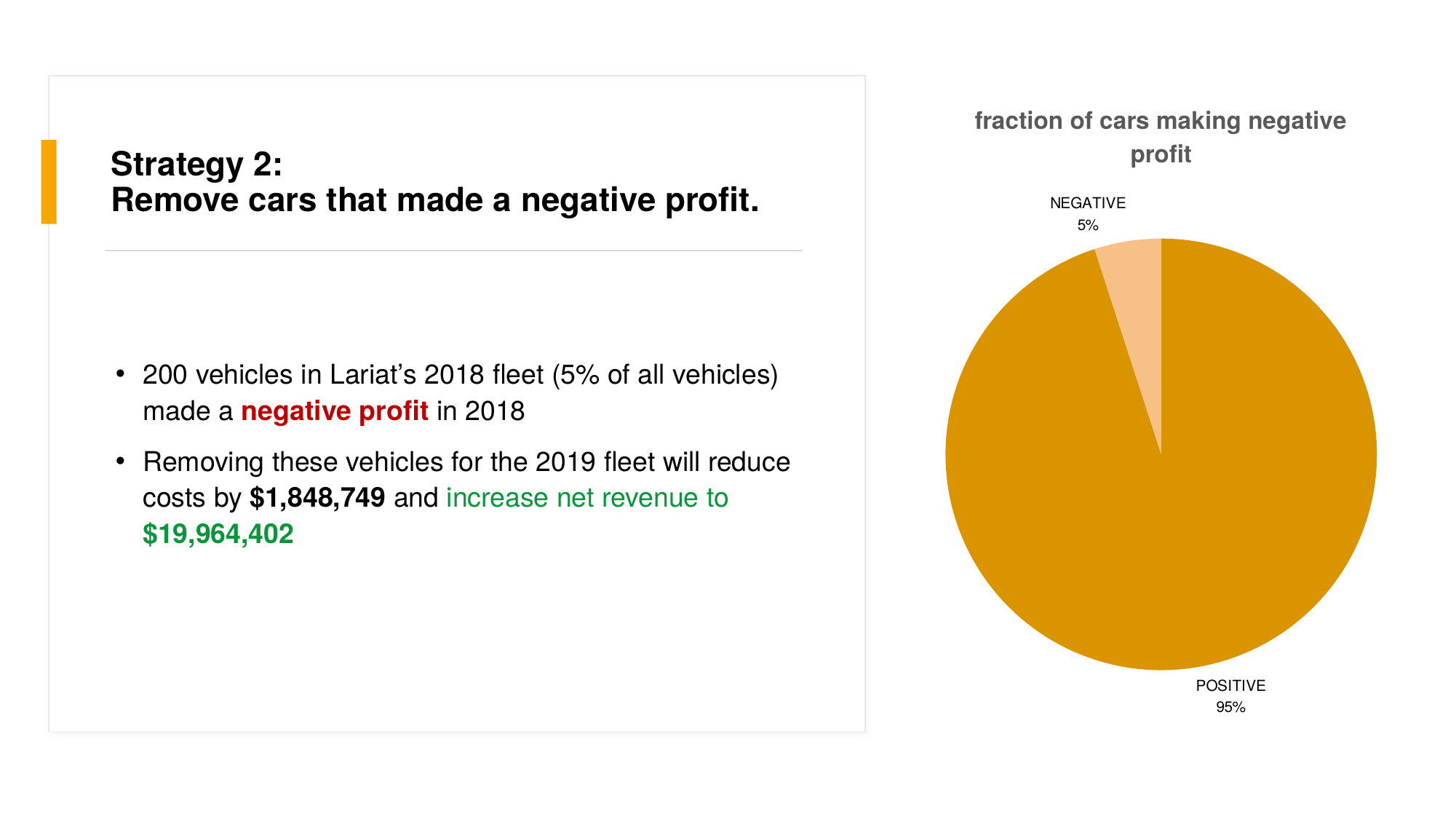

### Chart: fraction of cars making negative profit

| Category | Total |
|---|---|
| POSITIVE | 3800.0 |
| NEGATIVE | 200.0 |
# Strategy 2: Remove cars that made a negative profit.

200 vehicles in Lariat’s 2018 fleet (5% of all vehicles) made a negative profit in 2018
Removing these vehicles for the 2019 fleet will reduce costs by $1,848,749 and increase net revenue to $19,964,402